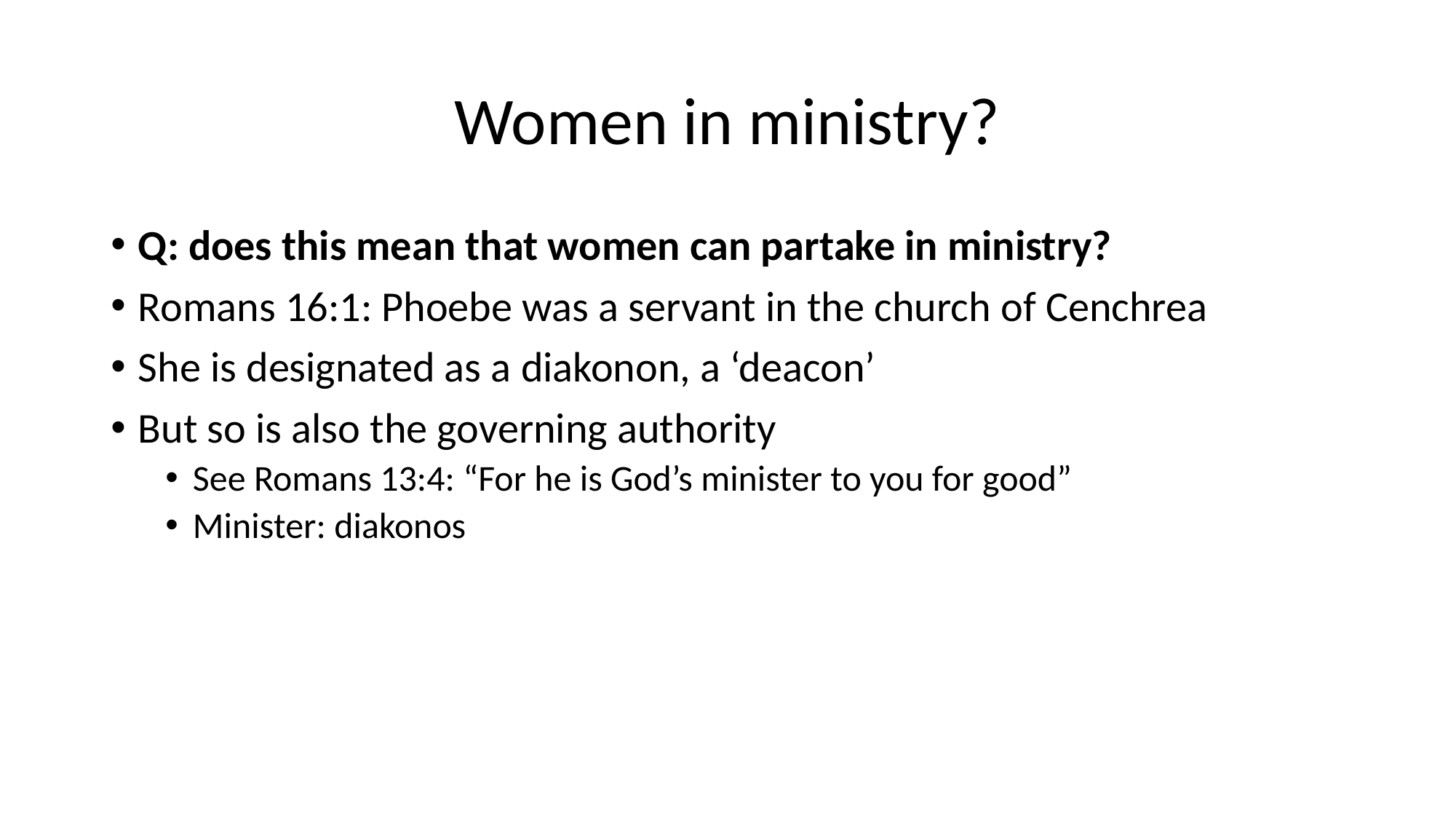

# Women in ministry?
Q: does this mean that women can partake in ministry?
Romans 16:1: Phoebe was a servant in the church of Cenchrea
She is designated as a diakonon, a ‘deacon’
But so is also the governing authority
See Romans 13:4: “For he is God’s minister to you for good”
Minister: diakonos